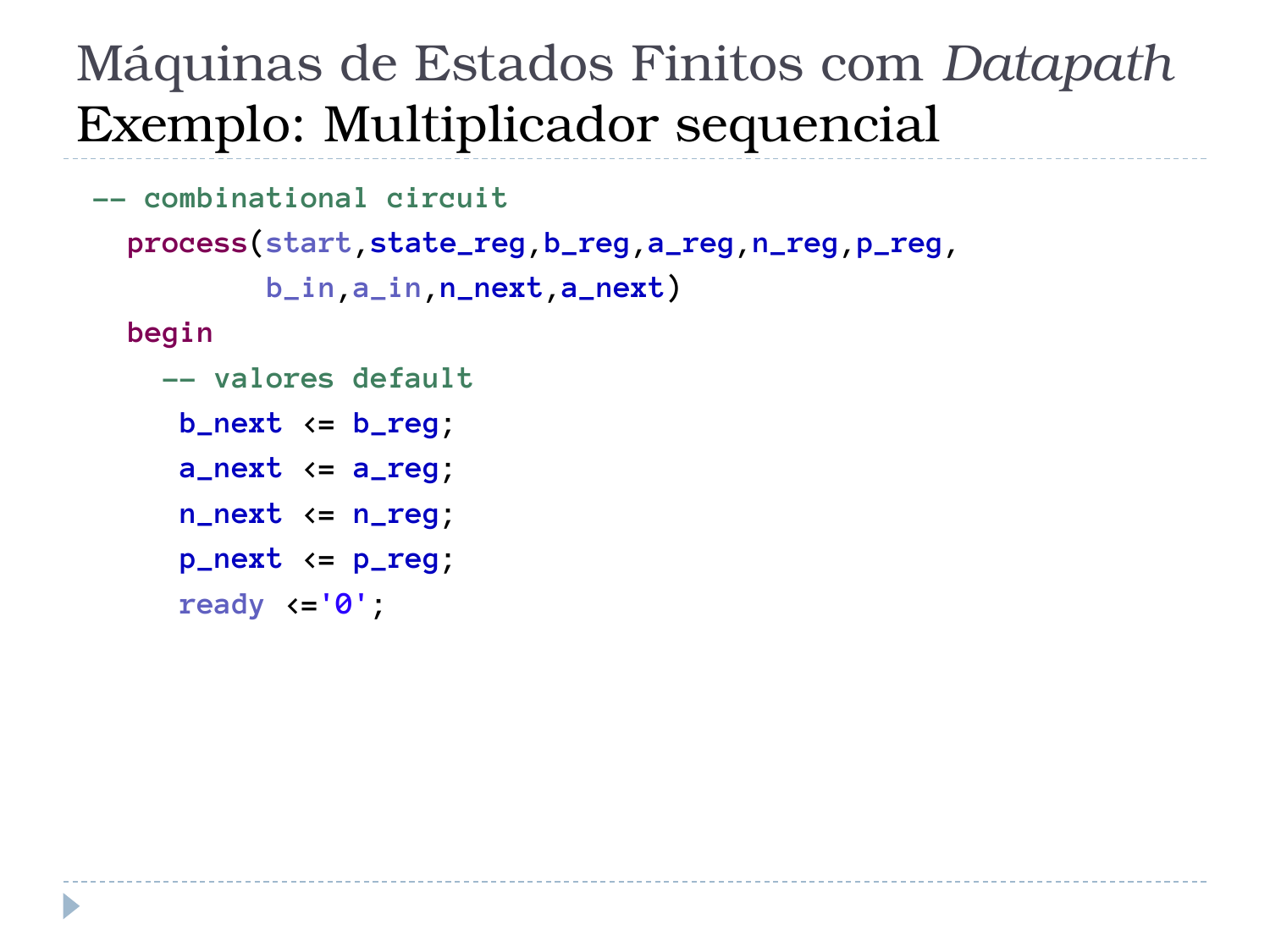

# Máquinas de Estados Finitos com Datapath Exemplo: Multiplicador sequencial
 -- combinational circuit
   process(start,state_reg,b_reg,a_reg,n_reg,p_reg,
           b_in,a_in,n_next,a_next)
   begin
     -- valores default
      b_next <= b_reg;
      a_next <= a_reg;
      n_next <= n_reg;
      p_next <= p_reg;
      ready <='0';